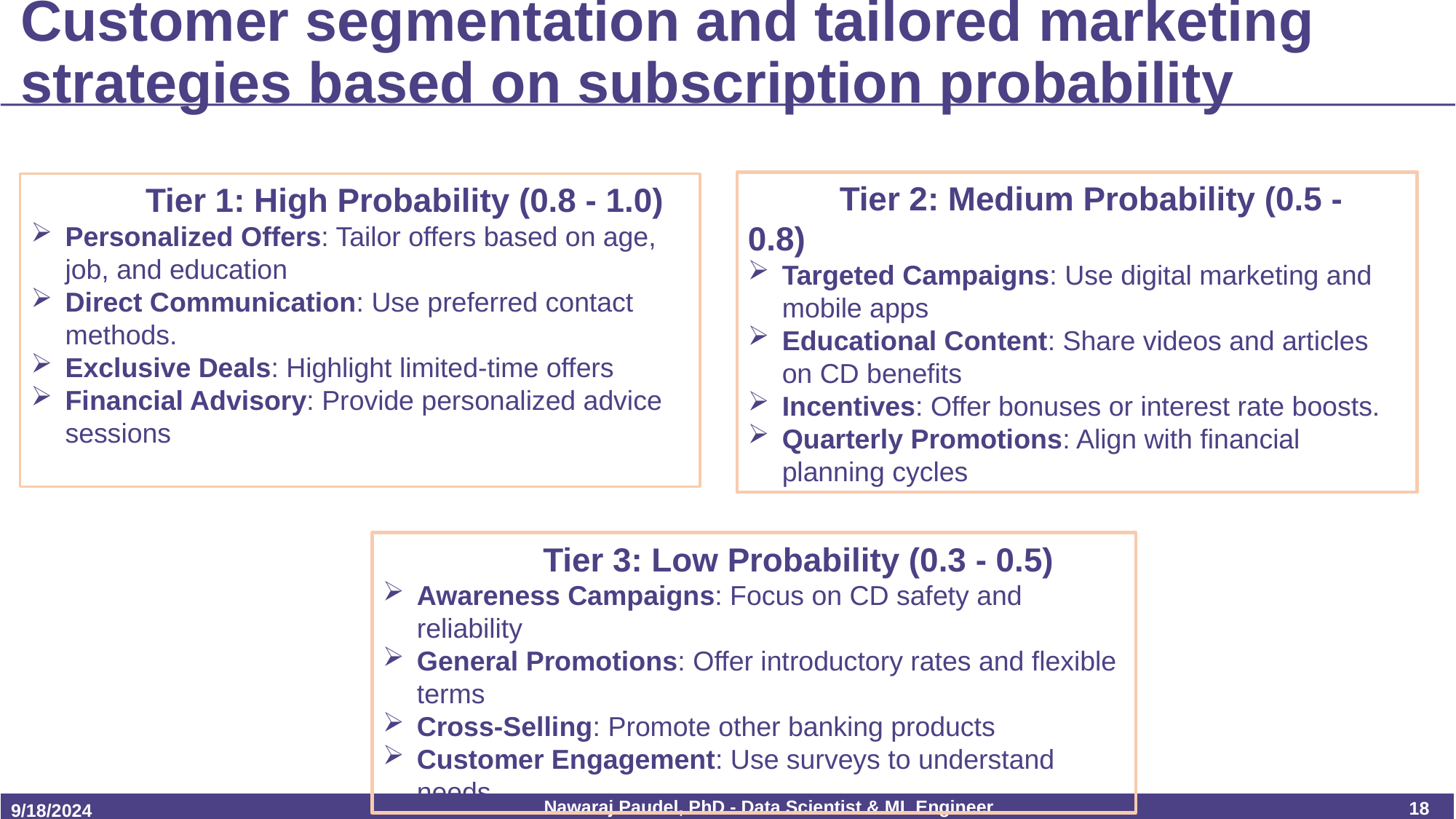

# Customer segmentation and tailored marketing strategies based on subscription probability
            Tier 2: Medium Probability (0.5 - 0.8)
Targeted Campaigns: Use digital marketing and mobile apps
Educational Content: Share videos and articles on CD benefits
Incentives: Offer bonuses or interest rate boosts.
Quarterly Promotions: Align with financial planning cycles
               Tier 1: High Probability (0.8 - 1.0)
Personalized Offers: Tailor offers based on age, job, and education
Direct Communication: Use preferred contact methods.
Exclusive Deals: Highlight limited-time offers
Financial Advisory: Provide personalized advice sessions

                     Tier 3: Low Probability (0.3 - 0.5)
Awareness Campaigns: Focus on CD safety and reliability
General Promotions: Offer introductory rates and flexible terms
Cross-Selling: Promote other banking products
Customer Engagement: Use surveys to understand needs
Nawaraj Paudel, PhD - Data Scientist & ML Engineer
18
9/18/2024